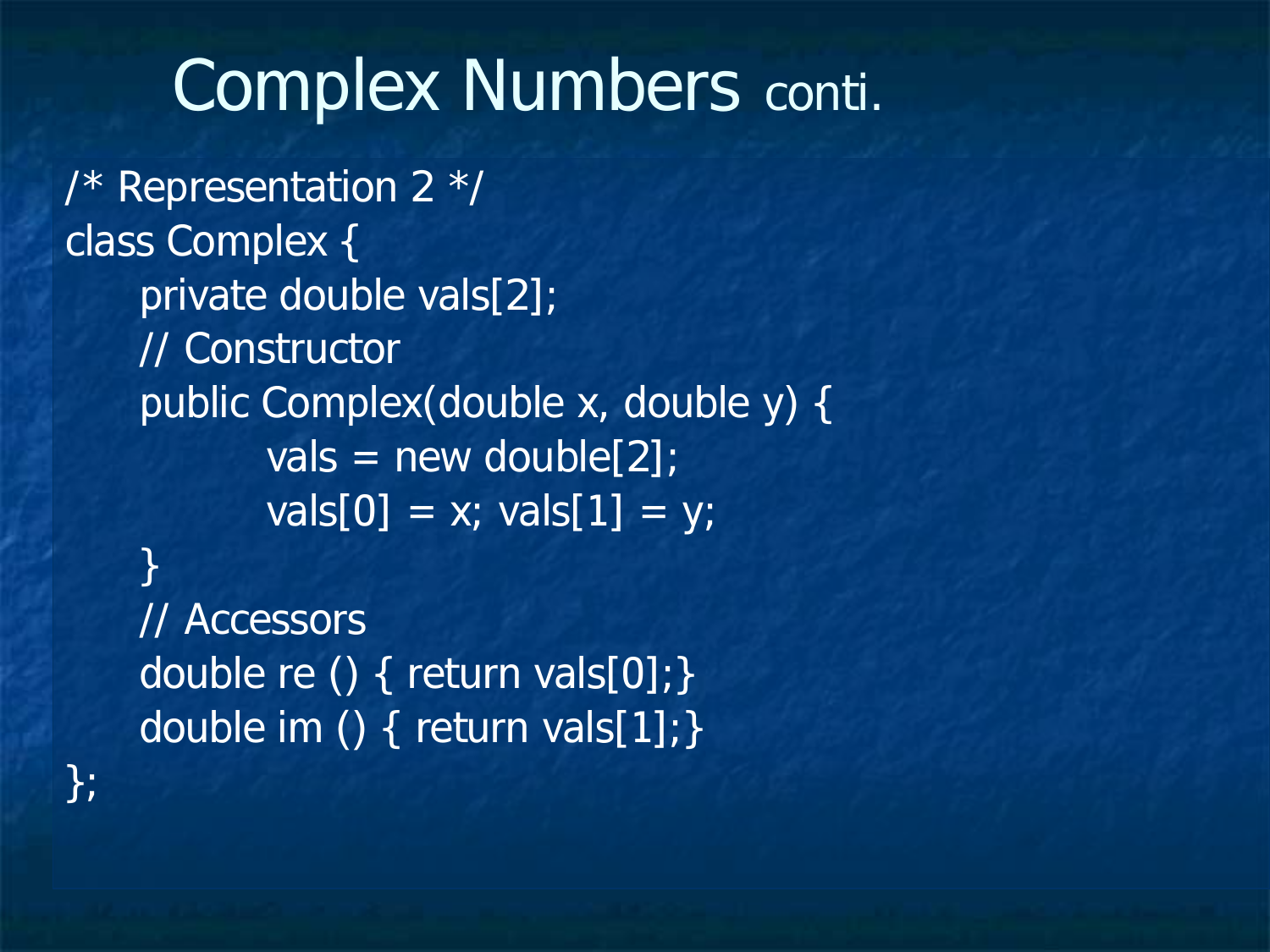

Complex Numbers conti.
/* Representation 2 */
class Complex {
	private double vals[2];
	// Constructor
	public Complex(double x, double y) {
		vals = new double[2];
		vals[0] = x; vals[1] = y;
	}
	// Accessors
	double re () { return vals[0];}
	double im () { return vals[1];}
};